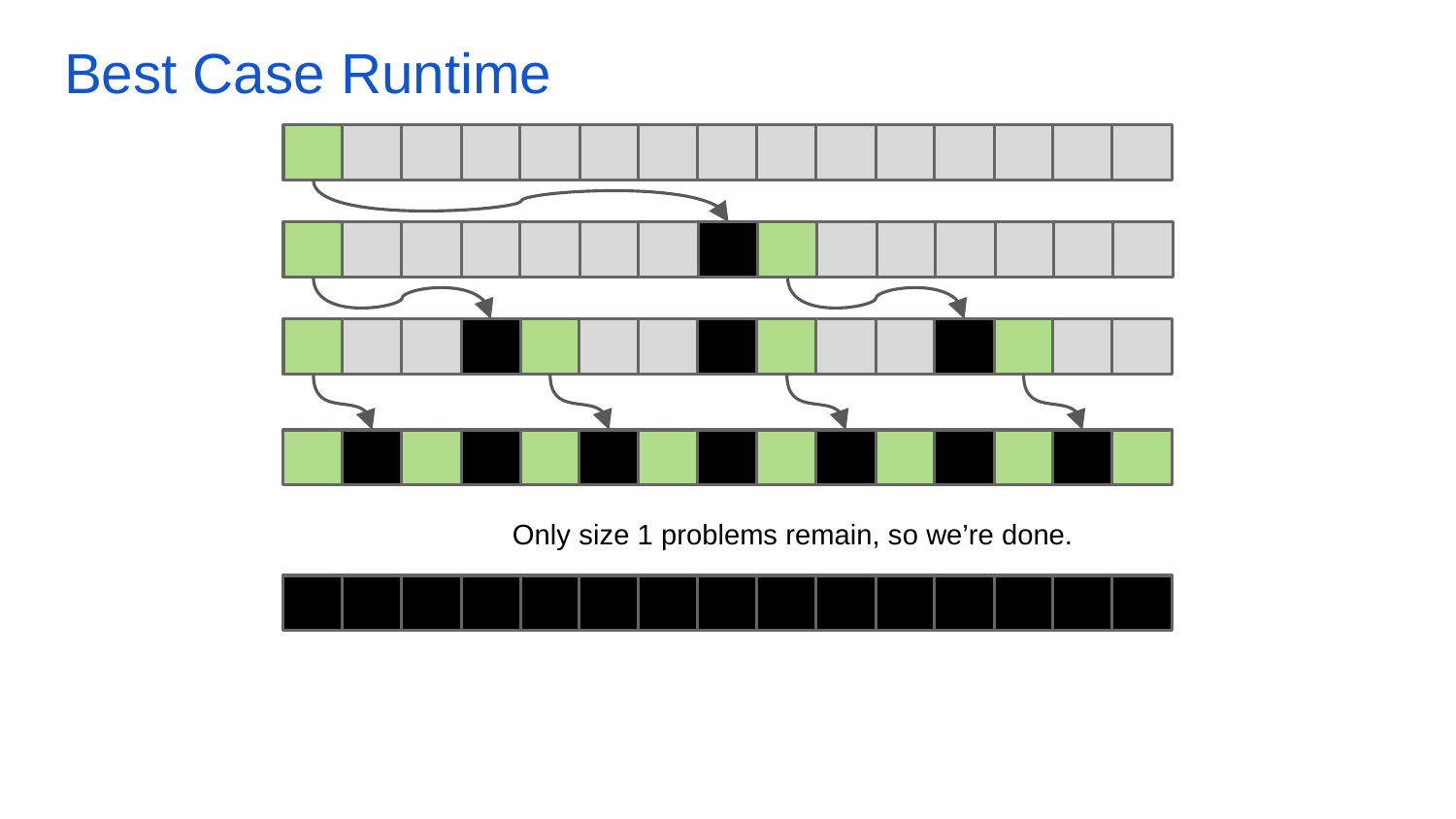

# Best Case Runtime

Only size 1 problems remain, so we’re done.